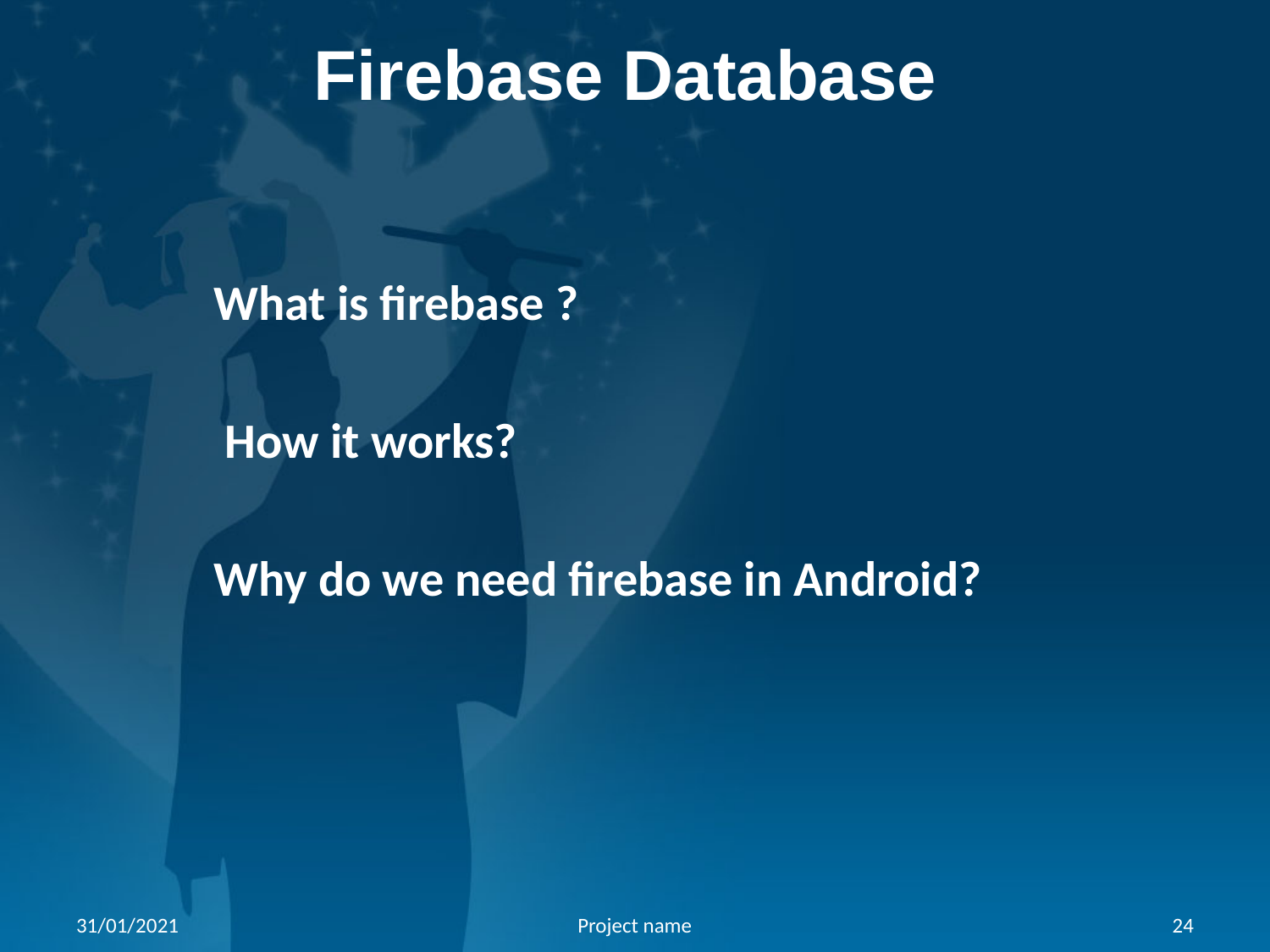

# Firebase Database
What is firebase ?

 How it works?

Why do we need firebase in Android?

31/01/2021
Project name
24